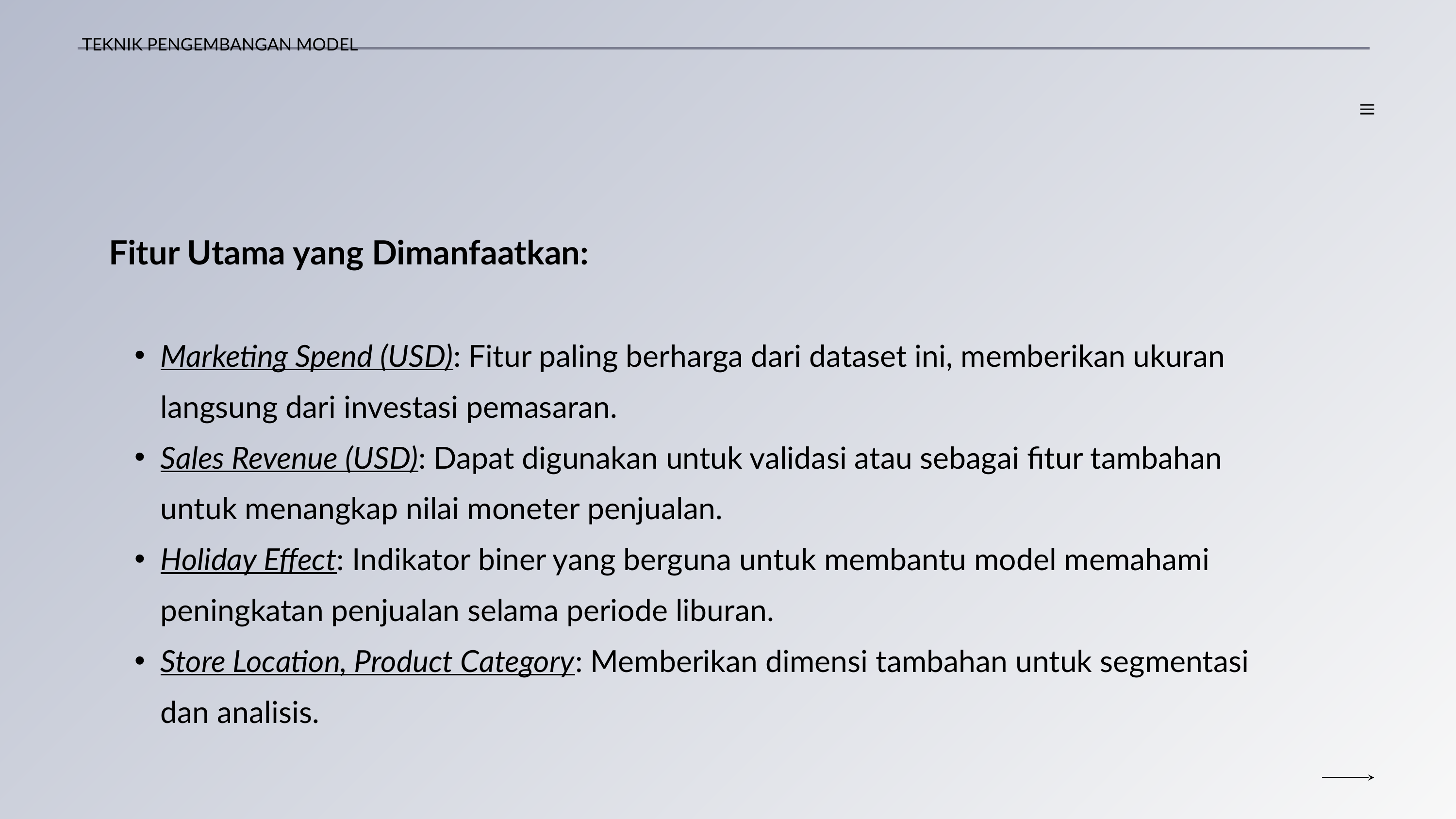

TEKNIK PENGEMBANGAN MODEL

Fitur Utama yang Dimanfaatkan:

Marketing Spend (USD): Fitur paling berharga dari dataset ini, memberikan ukuran langsung dari investasi pemasaran.
Sales Revenue (USD): Dapat digunakan untuk validasi atau sebagai fitur tambahan untuk menangkap nilai moneter penjualan.
Holiday Effect: Indikator biner yang berguna untuk membantu model memahami peningkatan penjualan selama periode liburan.
Store Location, Product Category: Memberikan dimensi tambahan untuk segmentasi dan analisis.